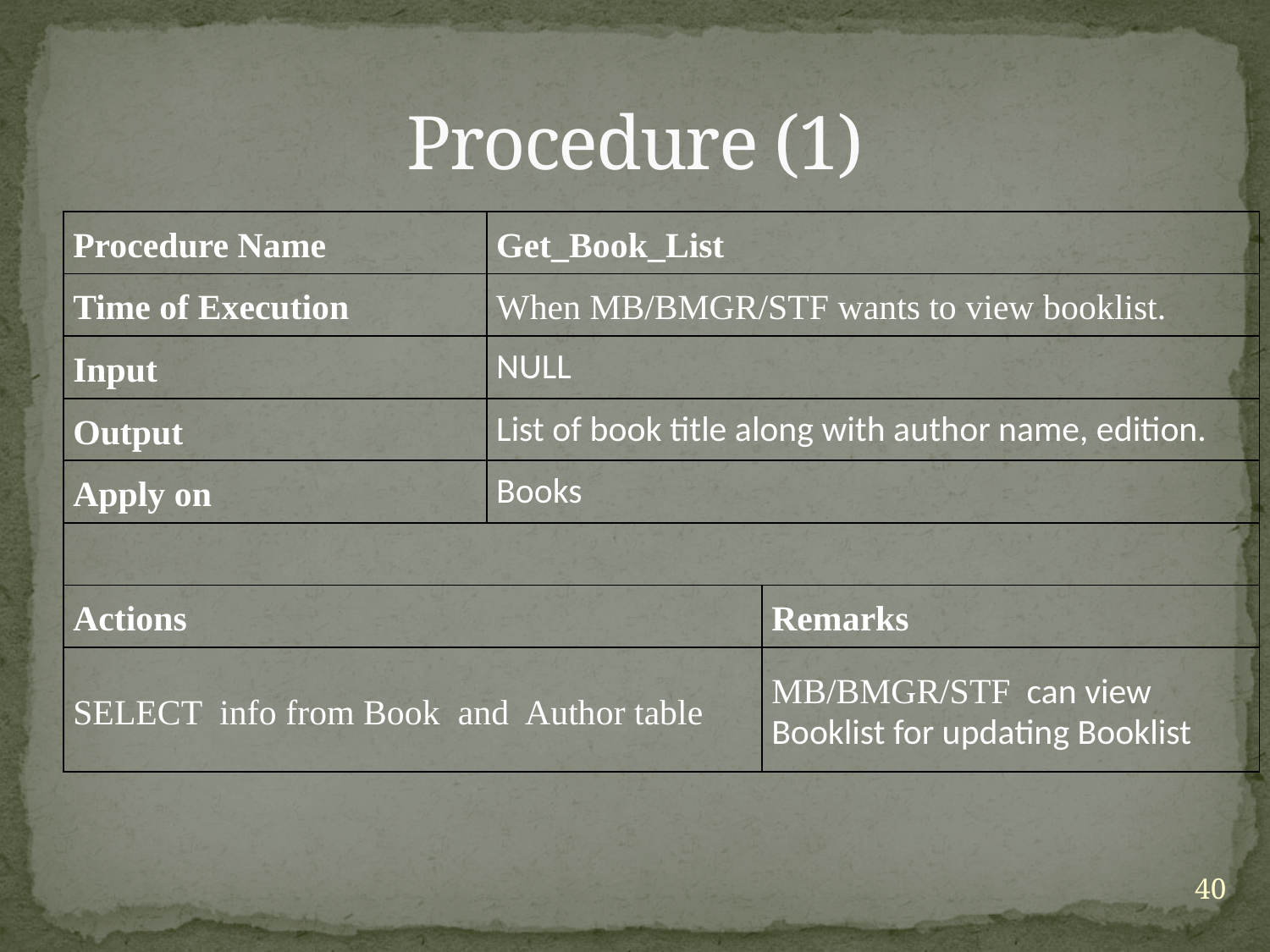

# Procedure (1)
| Procedure Name | Get\_Book\_List |  |
| --- | --- | --- |
| Time of Execution | When MB/BMGR/STF wants to view booklist. |  |
| Input | NULL |  |
| Output | List of book title along with author name, edition. |  |
| Apply on | Books |  |
|  |  |  |
| Actions |  | Remarks |
| SELECT info from Book and Author table |  | MB/BMGR/STF can view Booklist for updating Booklist |
40